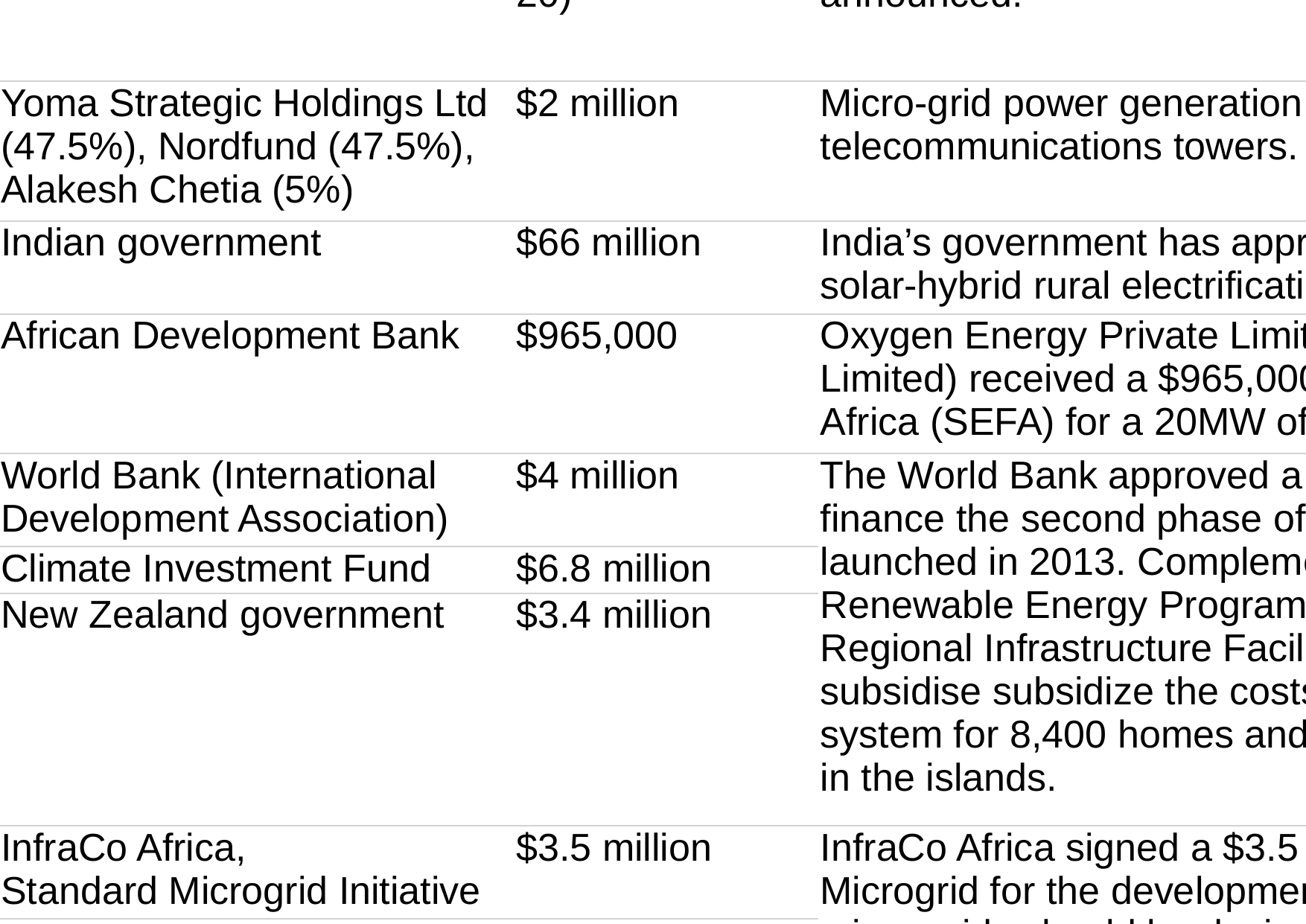

Table 1: Project transactions announced in 2Q 2017 (all project stages)
Source: News articles and press releases

| Location | Date | Investors | Amount | Project Description |
| --- | --- | --- | --- | --- |
| India, Indonesia, Tanzania | April 2017 | Microgrid Investment Accelerator | Target at $50 million (2018-20) | In July, the Microgrid Investment Accelerator led by Allotrope and seed-funded by Facebook closed its RFQ period. No results have been announced. |
| Myanmar | May 2017 | Yoma Strategic Holdings Ltd (47.5%), Nordfund (47.5%), Alakesh Chetia (5%) | $2 million | Micro-grid power generation for off-grid rural communities and telecommunications towers. |
| Mauritania | May 2017 | Indian government | $66 million | India’s government has approved letters of credit worth $66 million for a solar-hybrid rural electrification. |
| Zimbabwe | May 2017 | African Development Bank | $965,000 | Oxygen Energy Private Limited (subsidiary of Oxygen Africa Private Limited) received a $965,000 grant from the Sustainable Energy Fund for Africa (SEFA) for a 20MW off-grid rooftop solar project in Zimbabwe. |
| Vanuatu | May 2017 | World Bank (International Development Association) | $4 million | The World Bank approved a $2 million credit and $2 million grant to finance the second phase of the Vanuatu Rural Electrification project launched in 2013. Complementary grants from the Scaling Up Renewable Energy Program (Climate Investment Fund) and the Pacific Regional Infrastructure Facility (New Zealand government) aim to subsidise subsidize the costs of solar home systems and micro-grid system for 8,400 homes and support the construction of five micro-grids in the islands. |
|  |  | Climate Investment Fund | $6.8 million |  |
|  |  | New Zealand government | $3.4 million |  |
| Zambia | June 2017 | InfraCo Africa, Standard Microgrid Initiative | $3.5 million | InfraCo Africa signed a $3.5 million loan agreement with Standard Microgrid for the development of six solar micro-grids in Zambia. The micro-grids should be designed with a 10kW solar and battery storage systems, using U.S. technologies. The USTDA will also support the project through a $750,000 grant awarded to Standard Microgrid. |
|  |  | U.S. Trade and Development Agency (USTDA) | $750,000 |  |
| Sierra Leone | June 2017 | Sierra Leone’s Ministry of Energy | na | A tender for long-term O&M contracts for 50 micro-grids and EPC contracts for an additional 40 rural micro-grids to be scaled up from 6kW to 30kW. No results were announced. |
| Cameroon | June 2017 | Bank of China | $123 million | Cameroon’s Ministry of Economy, Planning and Regional Development closed an agreement with the Bank of China for a loan of $123 million to finance phase II of the rural electrification program. The aim is to provide energy access to additional 350 communities with 32kW PV micro-grids. |
| Rwanda | July 2017 | The World Bank Group | $50m | The loan will be channeled through the Development Bank of Rwanda (BRD) to local Savings and Credit Co-operatives (SACCOs) and commercial banks. The funds will support households using stand-alone solar home systems as well as micro-grid developers |
| Papua New Guinea | July 2017 | Asian Development Bank | $76 million | A loan program to improve power quality and reduce the reliance on diesel power generation in provincial centers. |